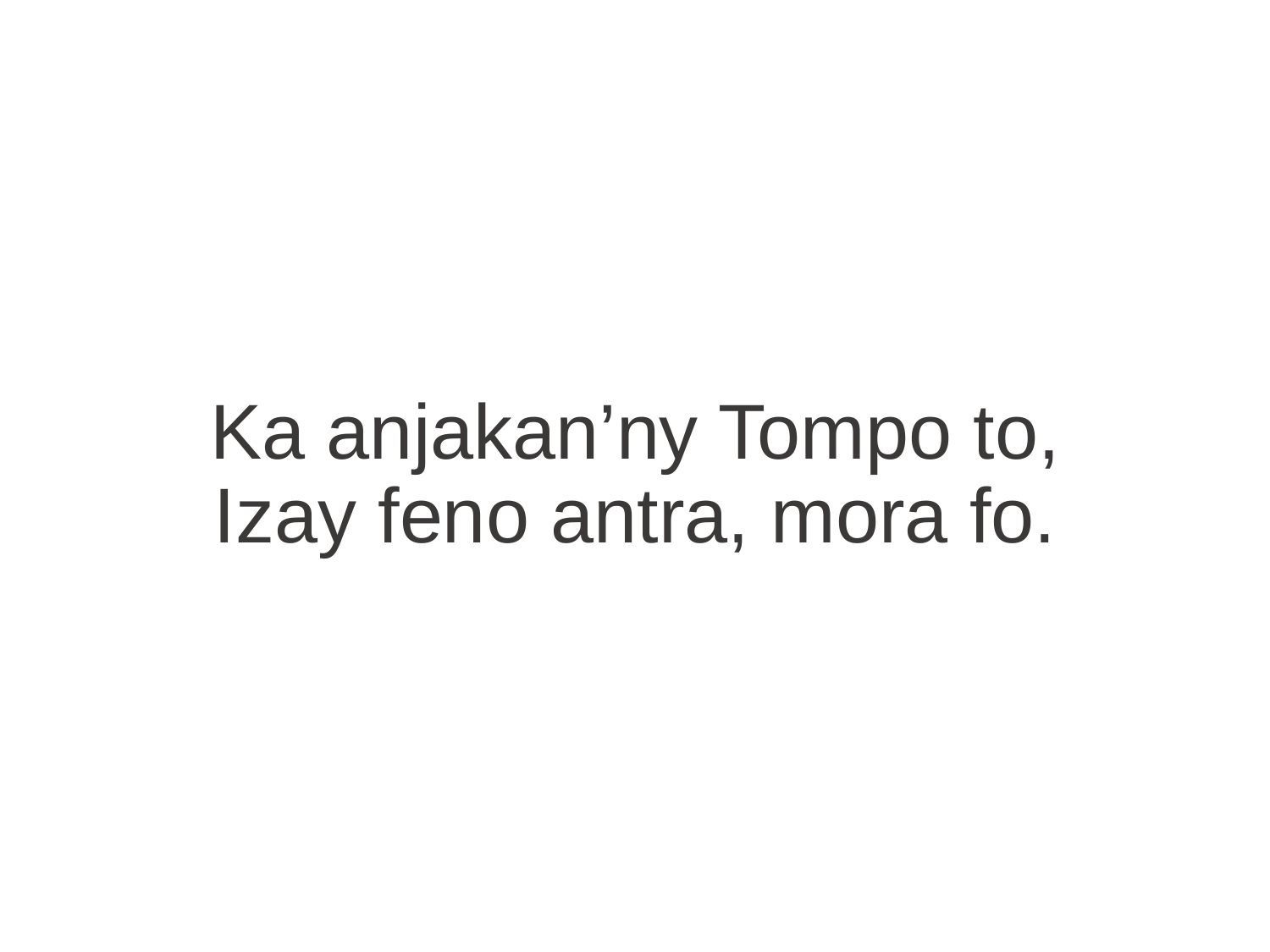

Ka anjakan’ny Tompo to,
Izay feno antra, mora fo.